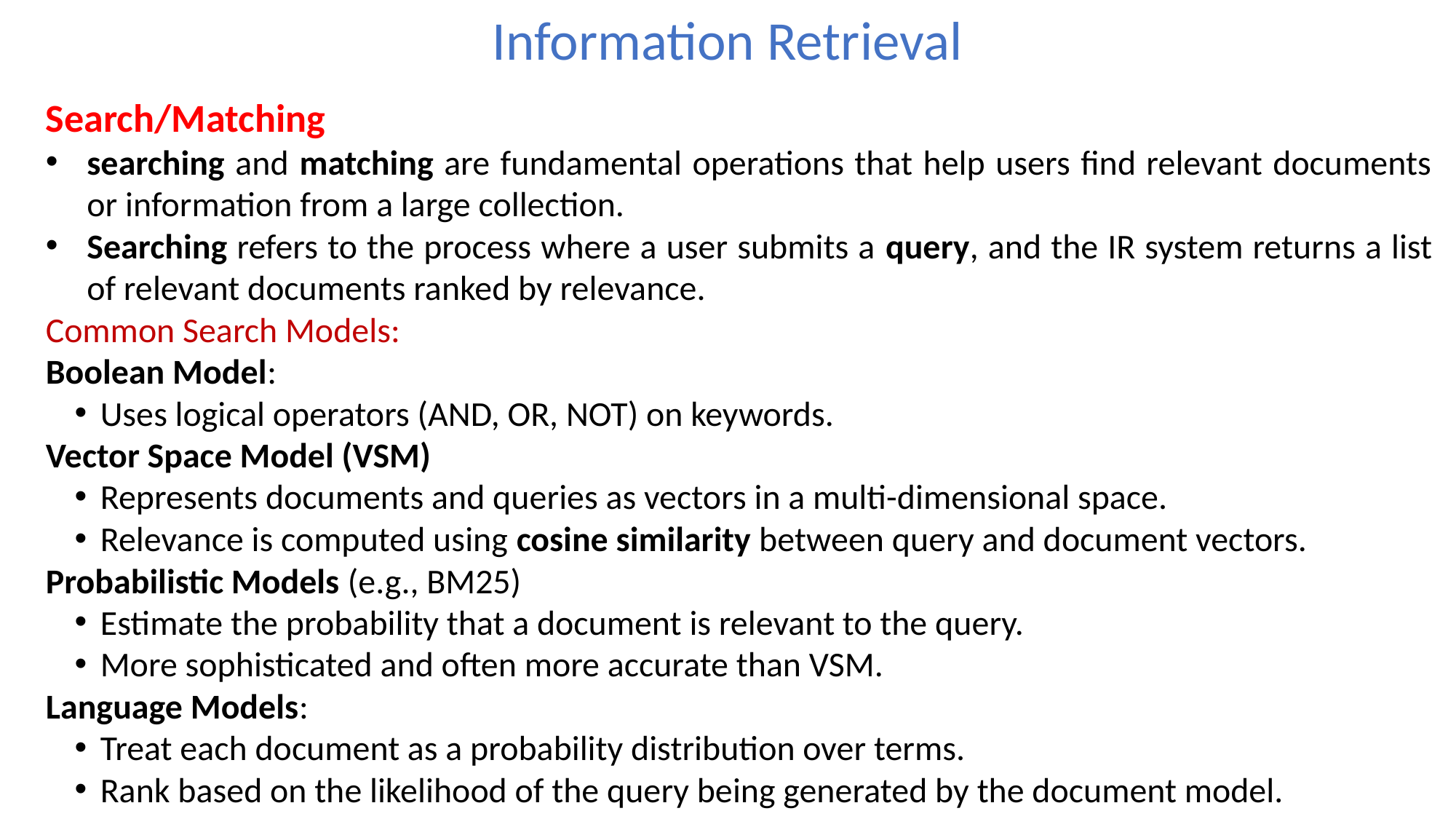

Information Retrieval
Search/Matching
searching and matching are fundamental operations that help users find relevant documents or information from a large collection.
Searching refers to the process where a user submits a query, and the IR system returns a list of relevant documents ranked by relevance.
Common Search Models:
Boolean Model:
Uses logical operators (AND, OR, NOT) on keywords.
Vector Space Model (VSM)
Represents documents and queries as vectors in a multi-dimensional space.
Relevance is computed using cosine similarity between query and document vectors.
Probabilistic Models (e.g., BM25)
Estimate the probability that a document is relevant to the query.
More sophisticated and often more accurate than VSM.
Language Models:
Treat each document as a probability distribution over terms.
Rank based on the likelihood of the query being generated by the document model.